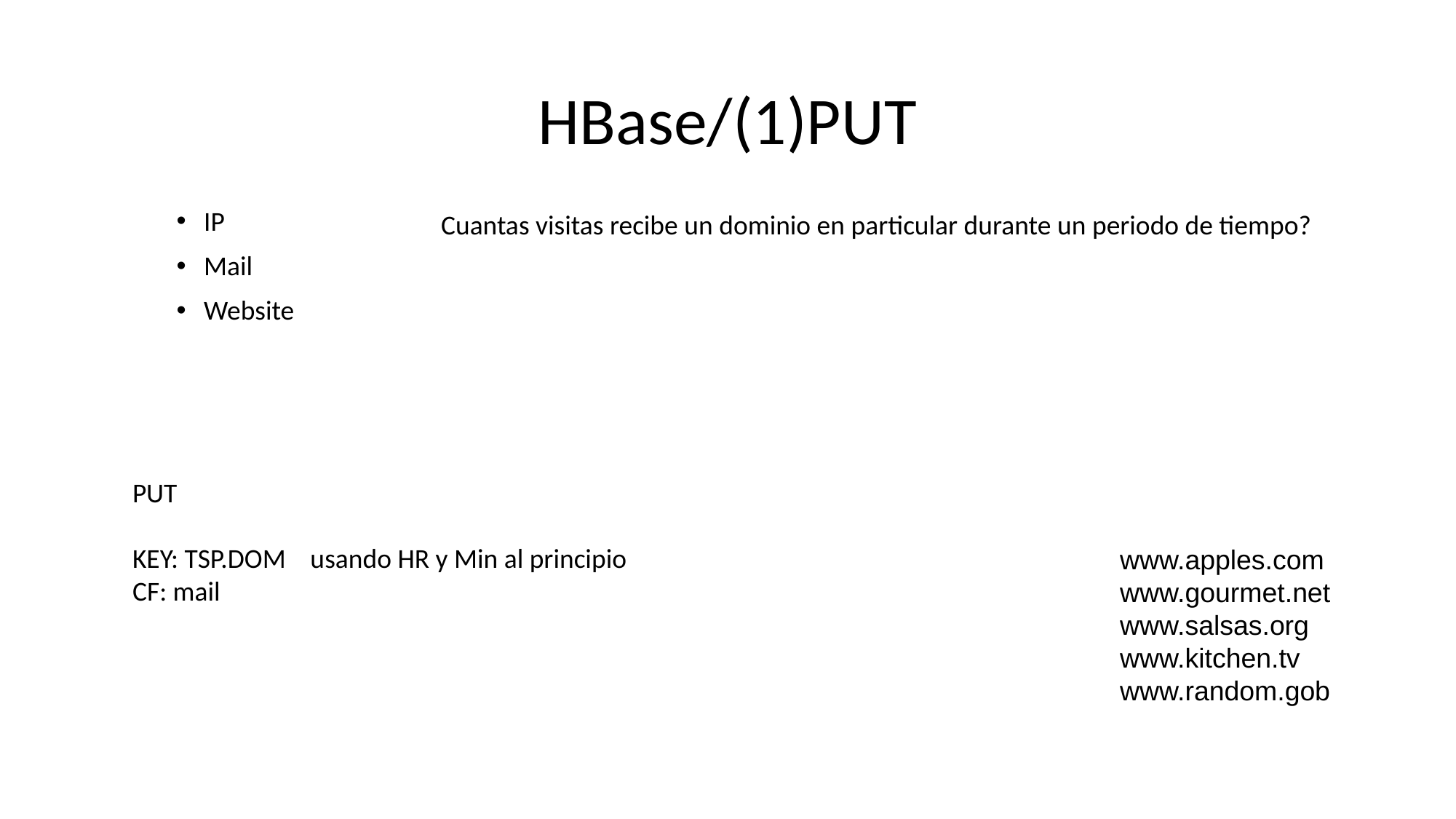

# HBase/(1)PUT
IP
Mail
Website
Cuantas visitas recibe un dominio en particular durante un periodo de tiempo?
PUT

KEY: TSP.DOM    usando HR y Min al principio
CF: mail
www.apples.com
www.gourmet.net
www.salsas.org
www.kitchen.tv
www.random.gob